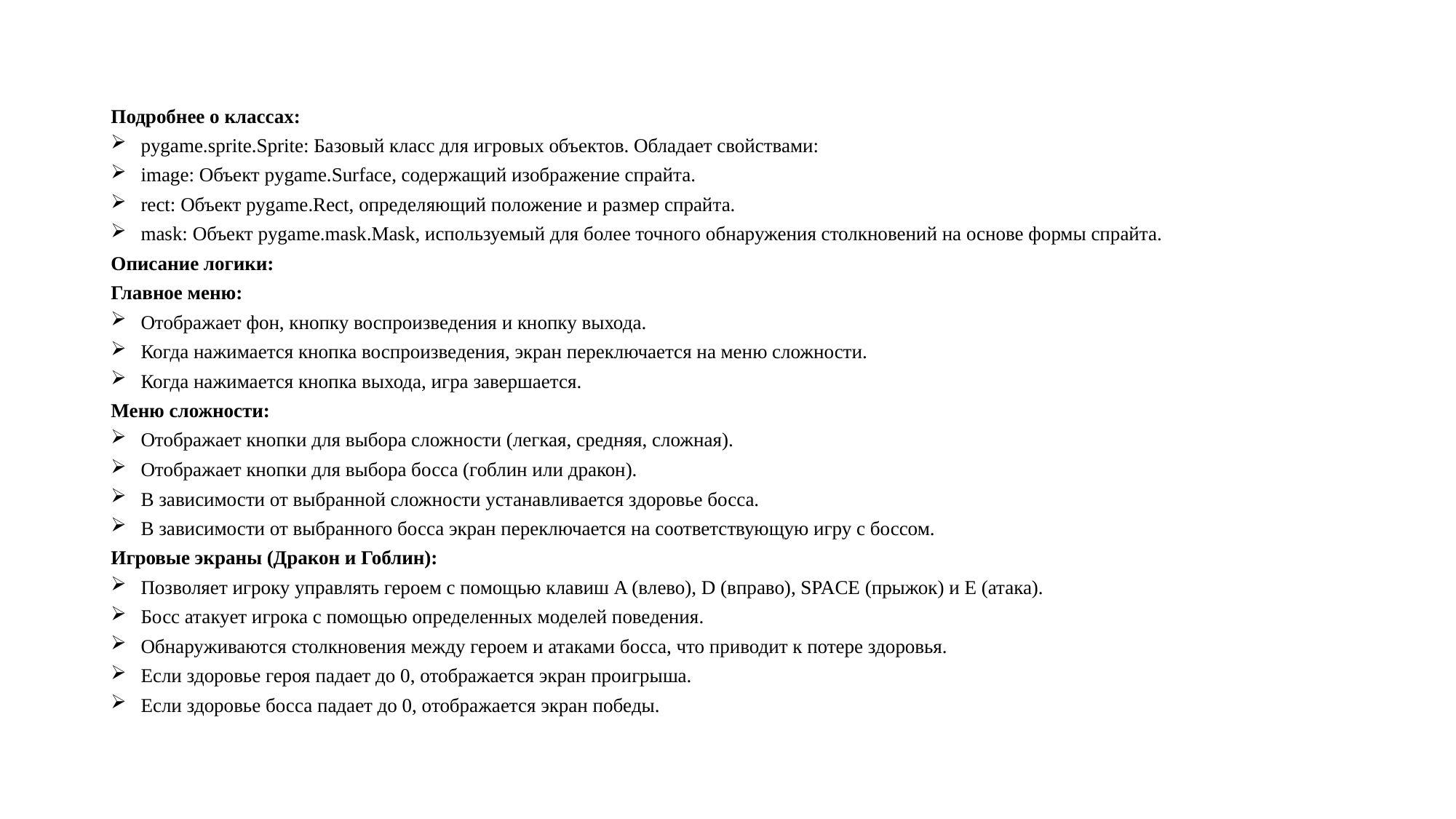

Подробнее о классах:
pygame.sprite.Sprite: Базовый класс для игровых объектов. Обладает свойствами:
image: Объект pygame.Surface, содержащий изображение спрайта.
rect: Объект pygame.Rect, определяющий положение и размер спрайта.
mask: Объект pygame.mask.Mask, используемый для более точного обнаружения столкновений на основе формы спрайта.
Описание логики:
Главное меню:
Отображает фон, кнопку воспроизведения и кнопку выхода.
Когда нажимается кнопка воспроизведения, экран переключается на меню сложности.
Когда нажимается кнопка выхода, игра завершается.
Меню сложности:
Отображает кнопки для выбора сложности (легкая, средняя, сложная).
Отображает кнопки для выбора босса (гоблин или дракон).
В зависимости от выбранной сложности устанавливается здоровье босса.
В зависимости от выбранного босса экран переключается на соответствующую игру с боссом.
Игровые экраны (Дракон и Гоблин):
Позволяет игроку управлять героем с помощью клавиш A (влево), D (вправо), SPACE (прыжок) и E (атака).
Босс атакует игрока с помощью определенных моделей поведения.
Обнаруживаются столкновения между героем и атаками босса, что приводит к потере здоровья.
Если здоровье героя падает до 0, отображается экран проигрыша.
Если здоровье босса падает до 0, отображается экран победы.